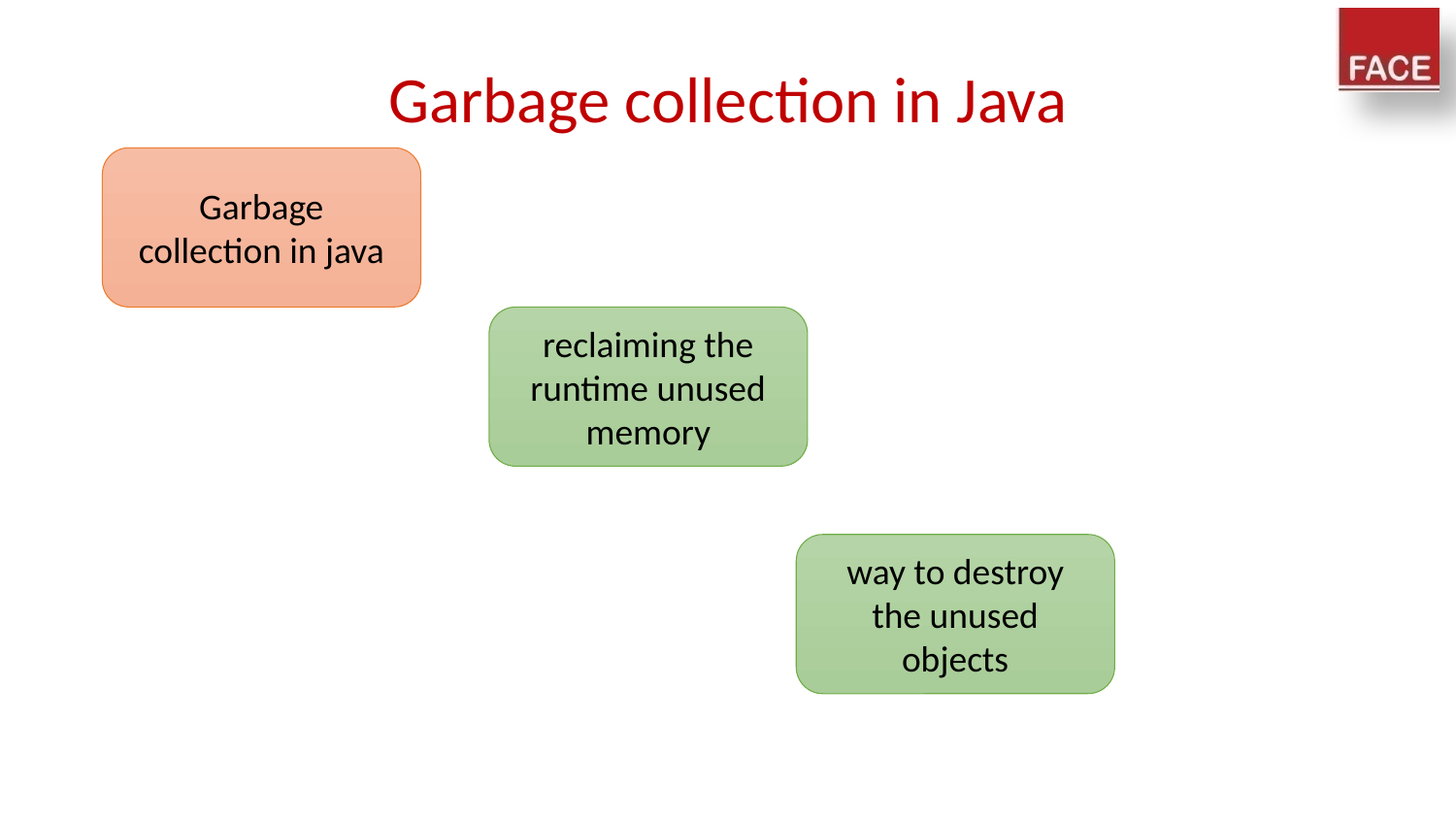

# Garbage collection in Java
Garbage collection in java

reclaiming the runtime unused memory
way to destroy the unused objects